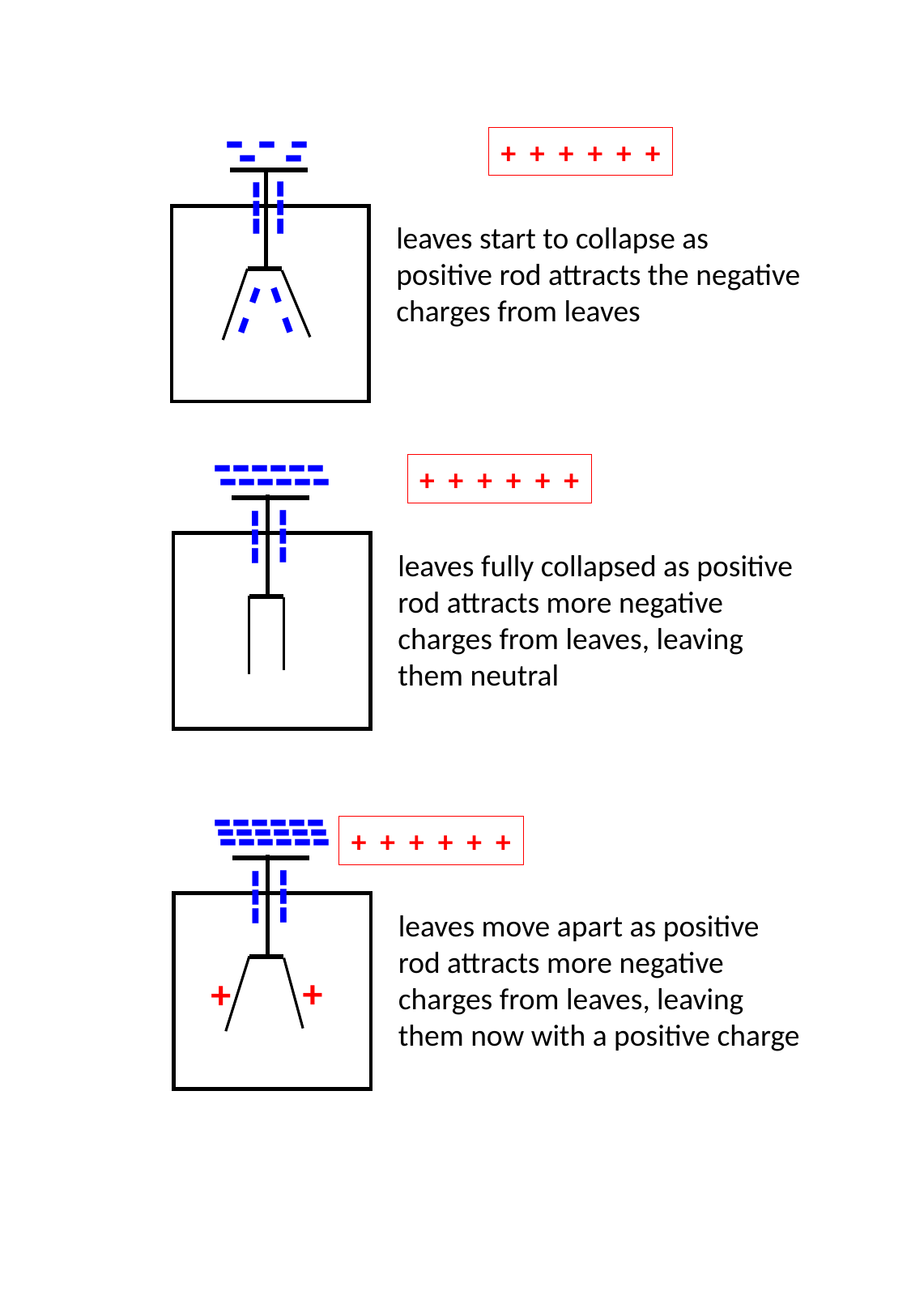

- - -
-  -
+  +  +  +  +  +
---
---

leaves start to collapse as positive rod attracts the negative charges from leaves
- -
- -
------
------
+  +  +  +  +  +
---
---

leaves fully collapsed as positive rod attracts more negative charges from leaves, leaving them neutral
------
------
------
+  +  +  +  +  +
---
---

leaves move apart as positive rod attracts more negative charges from leaves, leaving them now with a positive charge
+
+